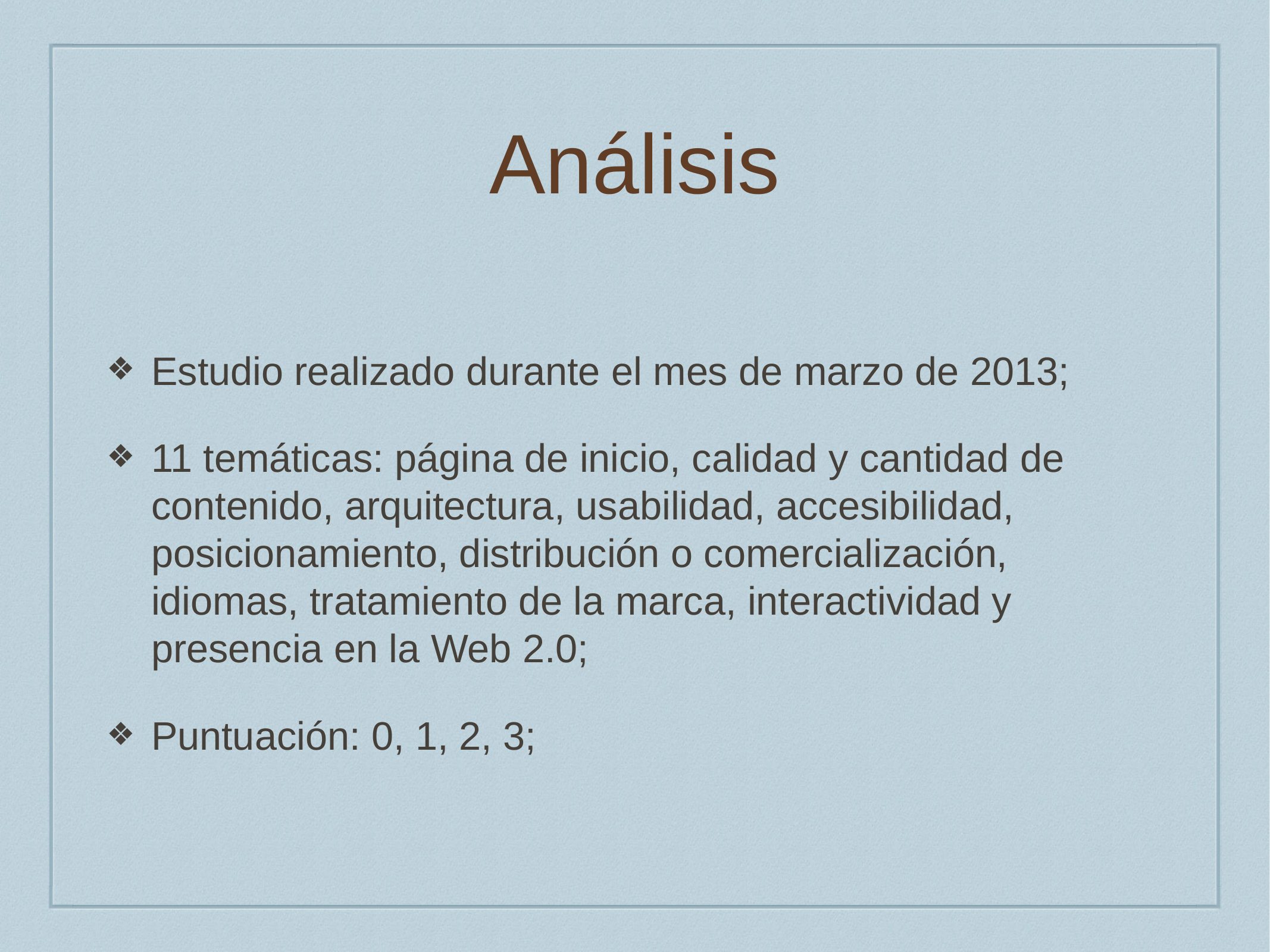

# Análisis
Estudio realizado durante el mes de marzo de 2013;
11 temáticas: página de inicio, calidad y cantidad de contenido, arquitectura, usabilidad, accesibilidad, posicionamiento, distribución o comercialización, idiomas, tratamiento de la marca, interactividad y presencia en la Web 2.0;
Puntuación: 0, 1, 2, 3;